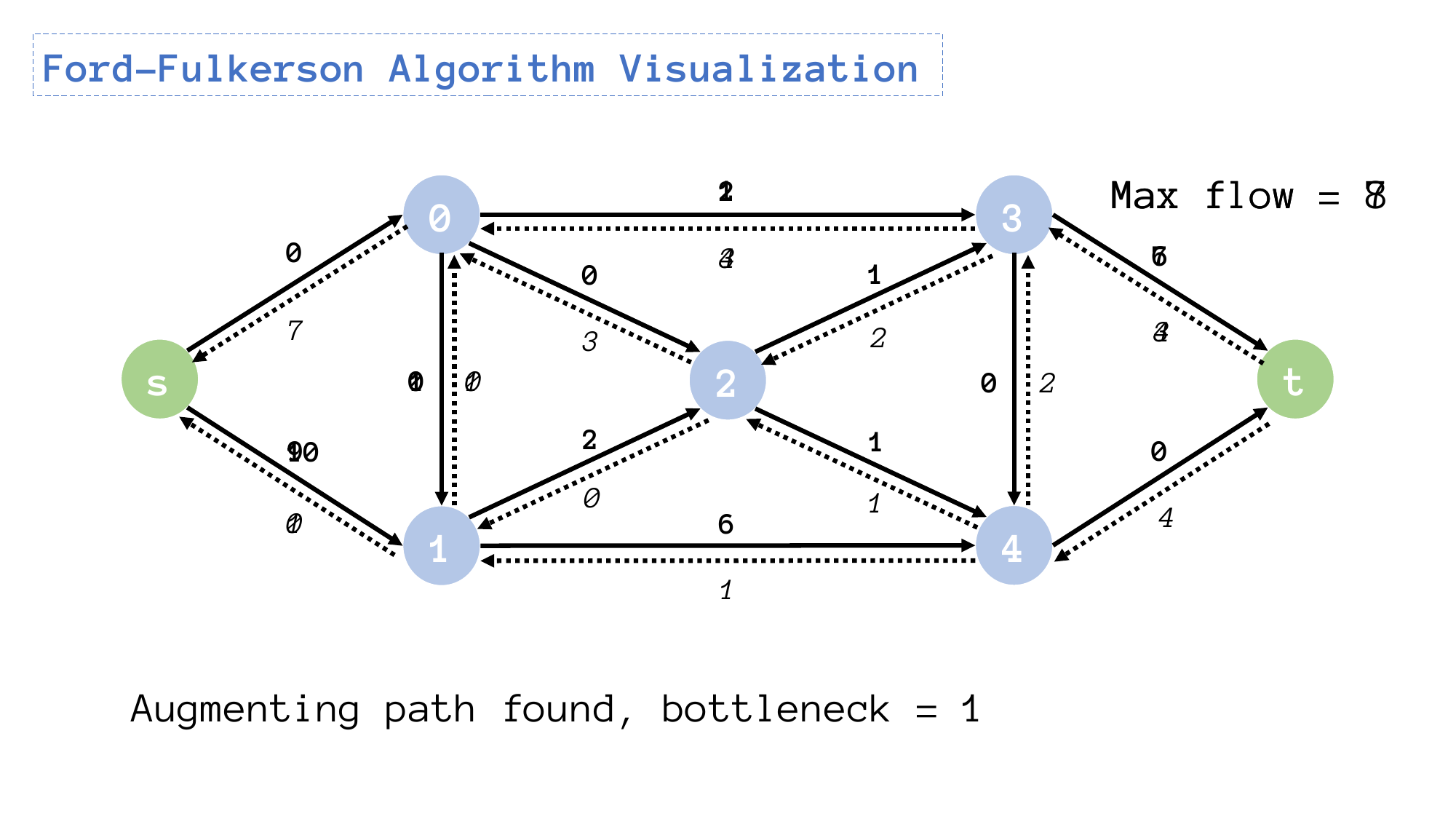

Ford-Fulkerson Algorithm Visualization
Max flow = 8
Max flow = 7
1
2
0
3
0
6
7
4
3
1
0
7
4
3
2
3
s
t
2
0
1
1
0
2
0
2
1
0
9
10
0
1
4
1
0
6
4
1
1
Augmenting path found, bottleneck = 1